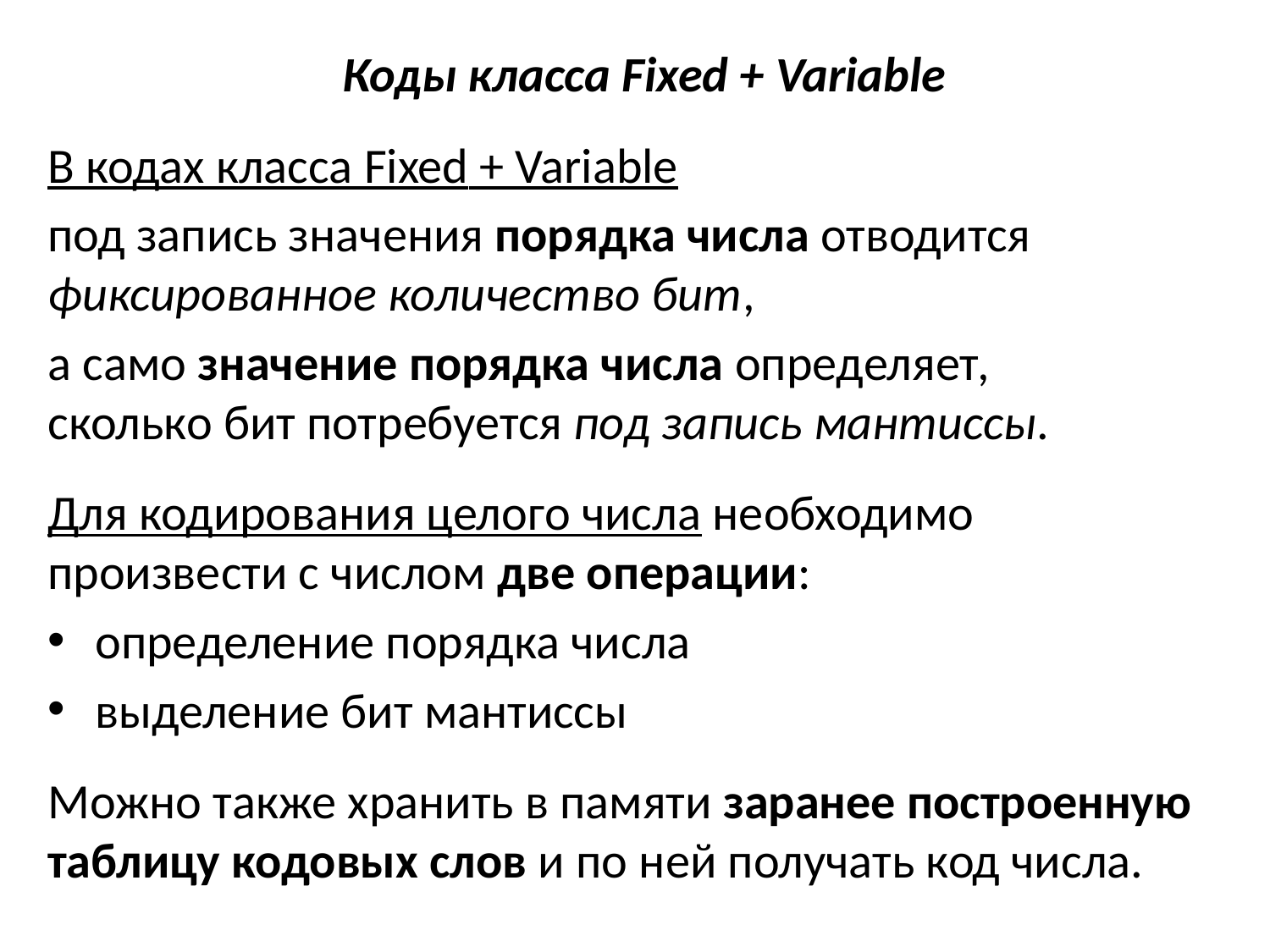

Коды класса Fixed + Variable
В кодах класса Fixed + Variable
под запись значения порядка числа отводится фиксированное количество бит,
а само значение порядка числа определяет,
сколько бит потребуется под запись мантиссы.
Для кодирования целого числа необходимо произвести с числом две операции:
определение порядка числа
выделение бит мантиссы
Можно также хранить в памяти заранее построенную таблицу кодовых слов и по ней получать код числа.